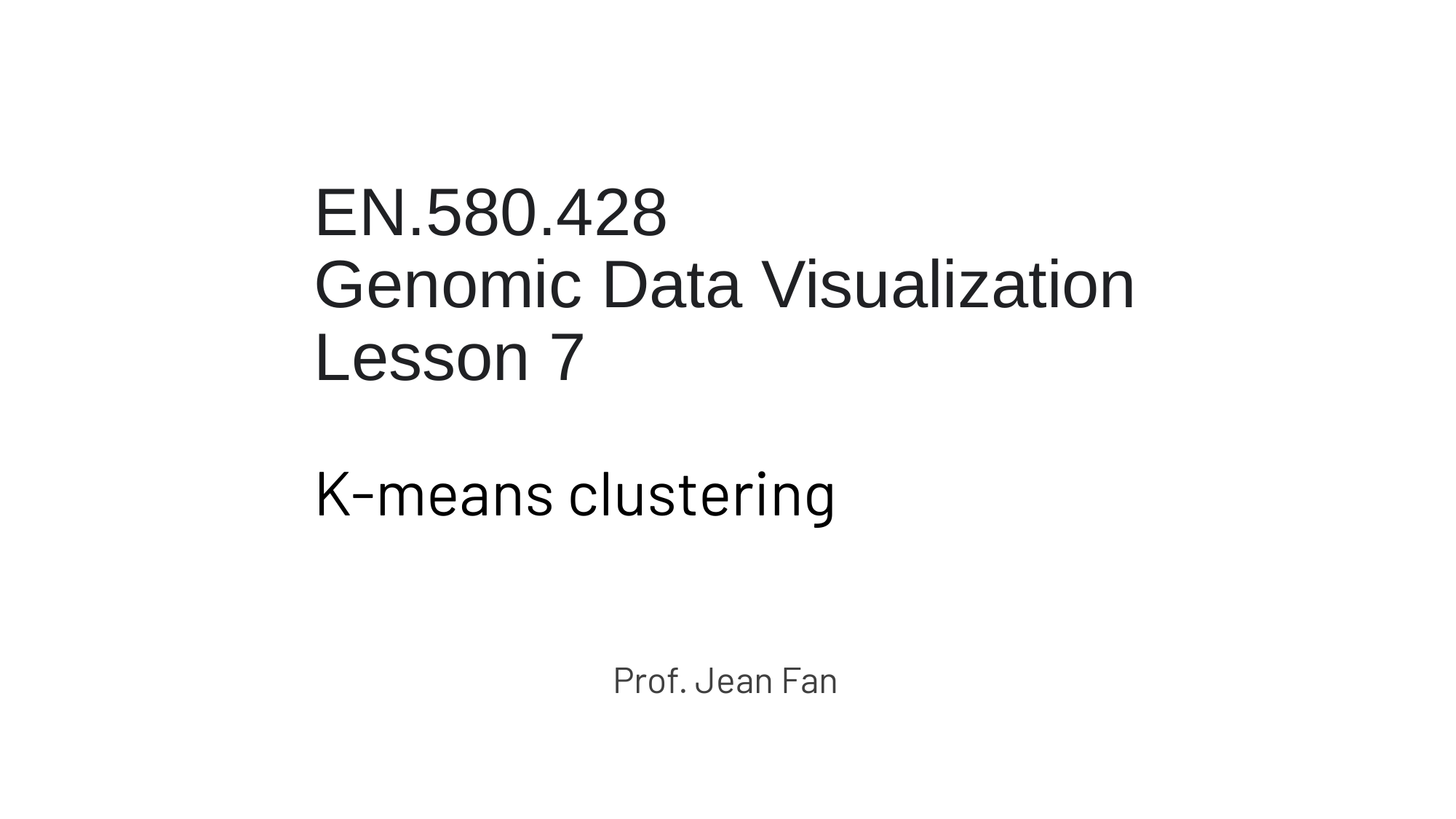

# EN.580.428 Genomic Data Visualization Lesson 7 K-means clustering
Prof. Jean Fan